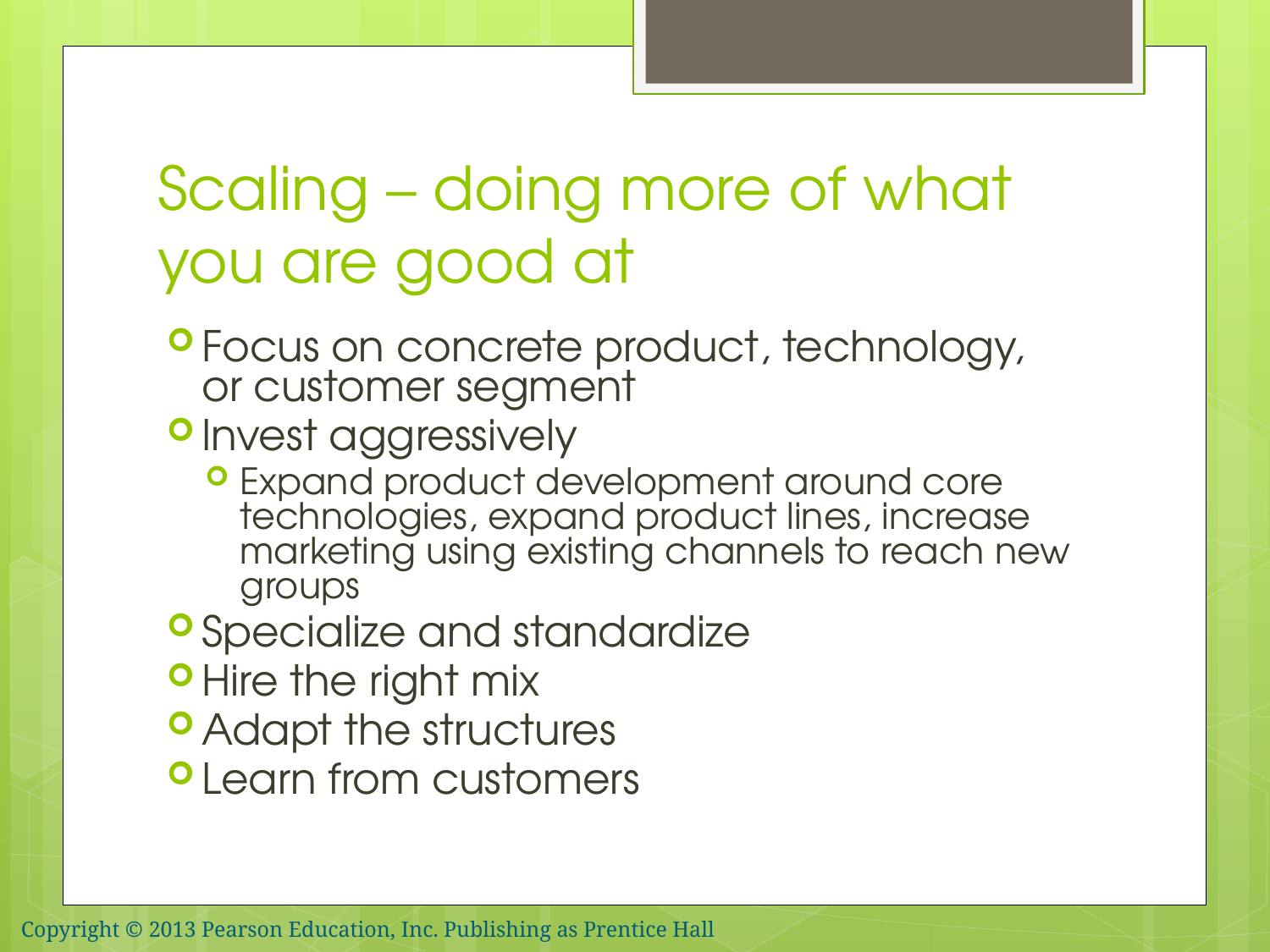

# Scaling – doing more of what you are good at
Focus on concrete product, technology, or customer segment
Invest aggressively
Expand product development around core technologies, expand product lines, increase marketing using existing channels to reach new groups
Specialize and standardize
Hire the right mix
Adapt the structures
Learn from customers